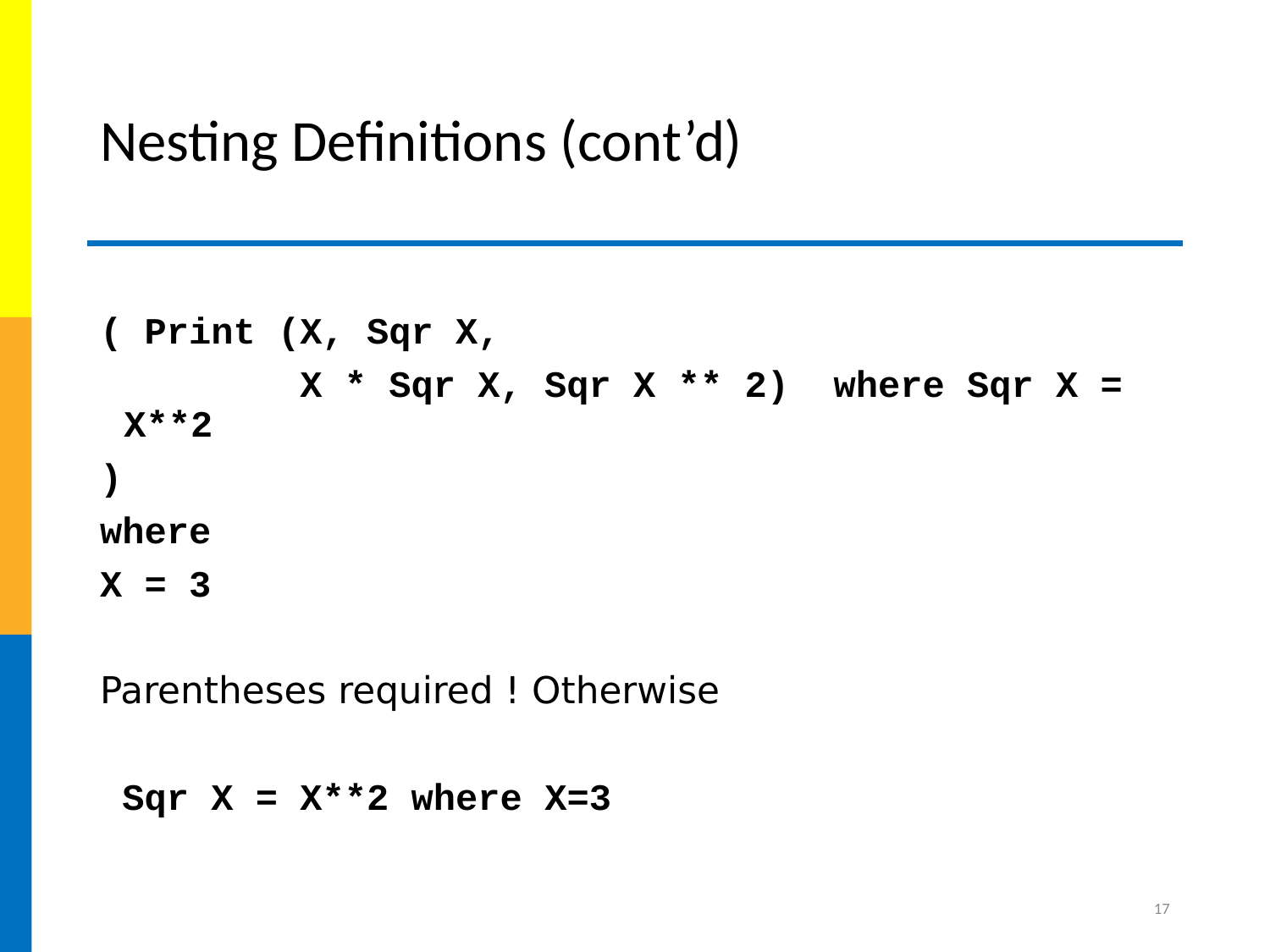

# Nesting Definitions (cont’d)
( Print (X, Sqr X,
         X * Sqr X, Sqr X ** 2)  where Sqr X = X**2
)
where
X = 3

Parentheses required ! Otherwise

 Sqr X = X**2 where X=3
17